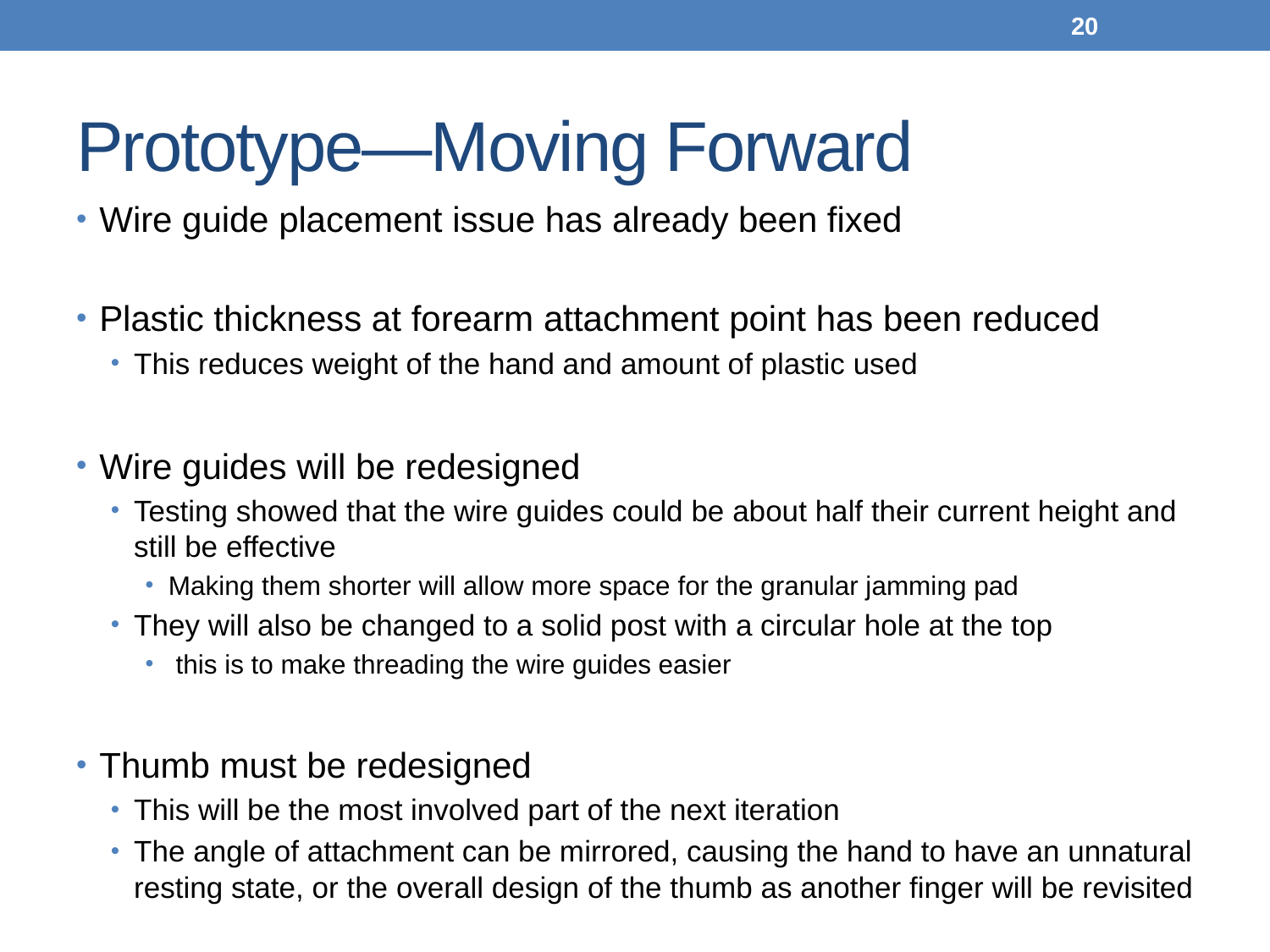

20
# Prototype—Moving Forward
Wire guide placement issue has already been fixed

Plastic thickness at forearm attachment point has been reduced
This reduces weight of the hand and amount of plastic used

Wire guides will be redesigned
Testing showed that the wire guides could be about half their current height and still be effective
Making them shorter will allow more space for the granular jamming pad
They will also be changed to a solid post with a circular hole at the top
 this is to make threading the wire guides easier

Thumb must be redesigned
This will be the most involved part of the next iteration
The angle of attachment can be mirrored, causing the hand to have an unnatural resting state, or the overall design of the thumb as another finger will be revisited